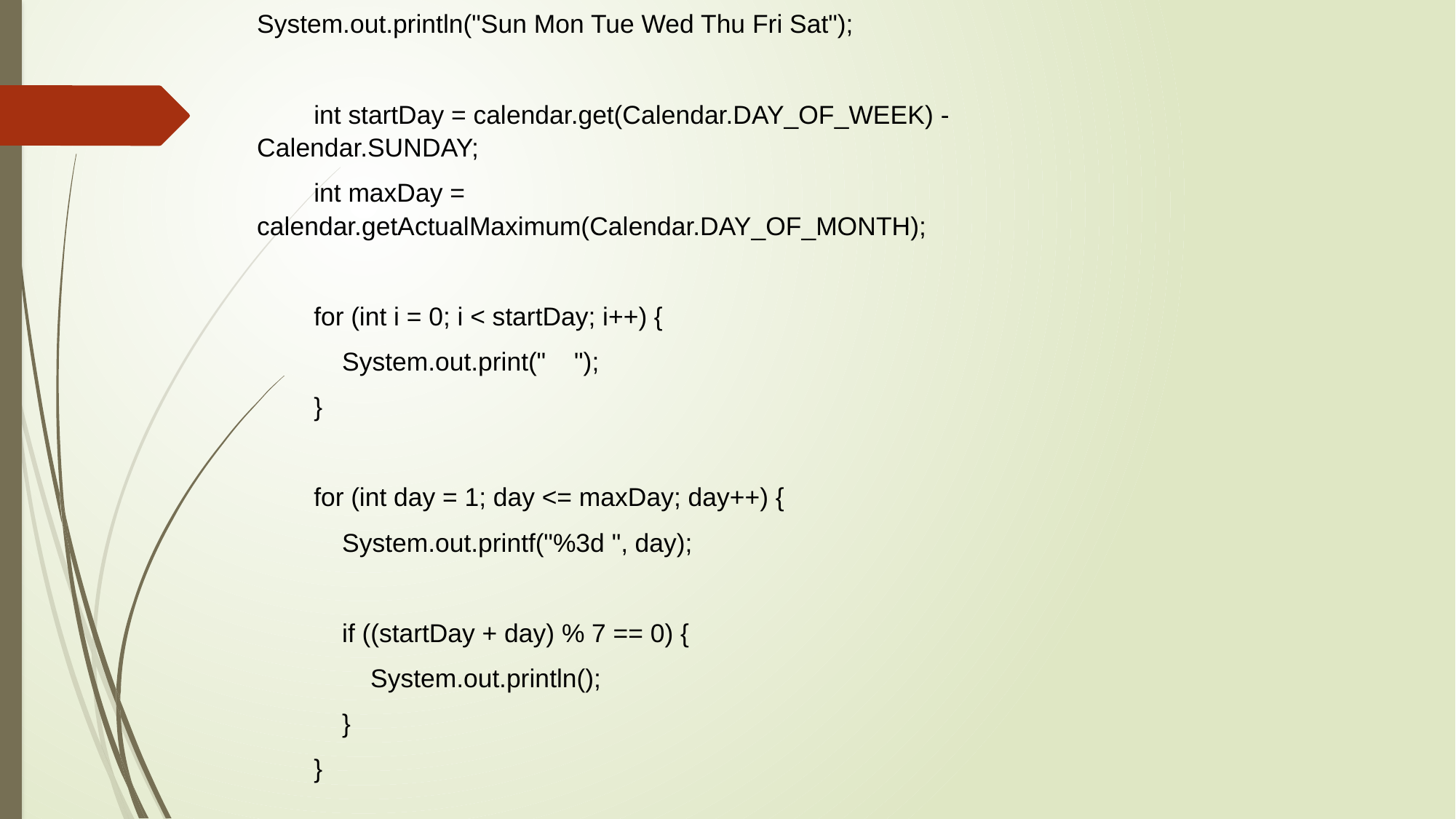

System.out.println("Sun Mon Tue Wed Thu Fri Sat");

        int startDay = calendar.get(Calendar.DAY_OF_WEEK) - Calendar.SUNDAY;
        int maxDay = calendar.getActualMaximum(Calendar.DAY_OF_MONTH);

        for (int i = 0; i < startDay; i++) {
            System.out.print("    ");
        }

        for (int day = 1; day <= maxDay; day++) {
            System.out.printf("%3d ", day);

            if ((startDay + day) % 7 == 0) {
                System.out.println();
            }
        }